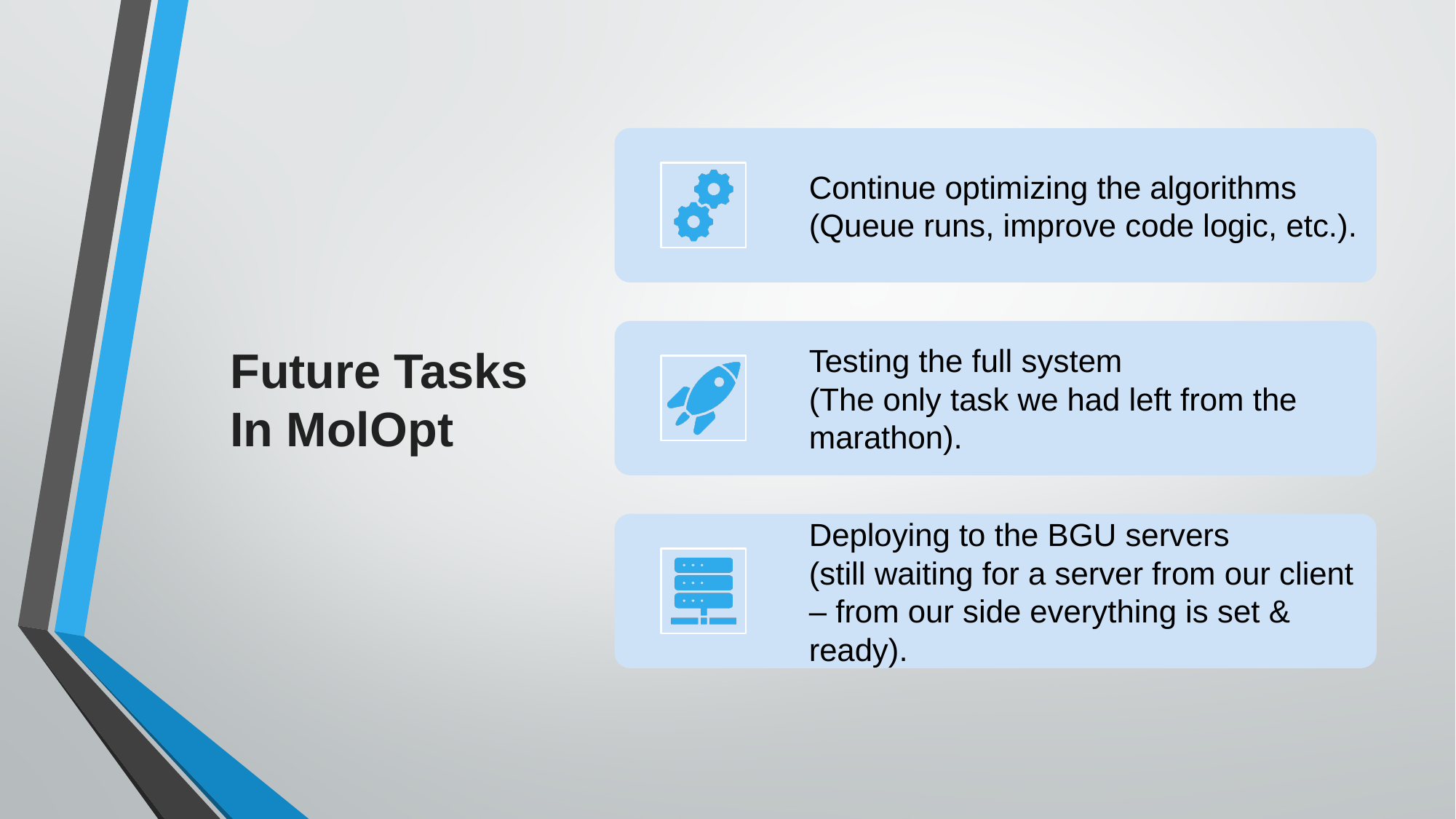

# Future Tasks In MolOpt
Continue optimizing the algorithms
(Queue runs, improve code logic, etc.).
Testing the full system
(The only task we had left from the marathon).
Deploying to the BGU servers
(still waiting for a server from our client – from our side everything is set & ready).